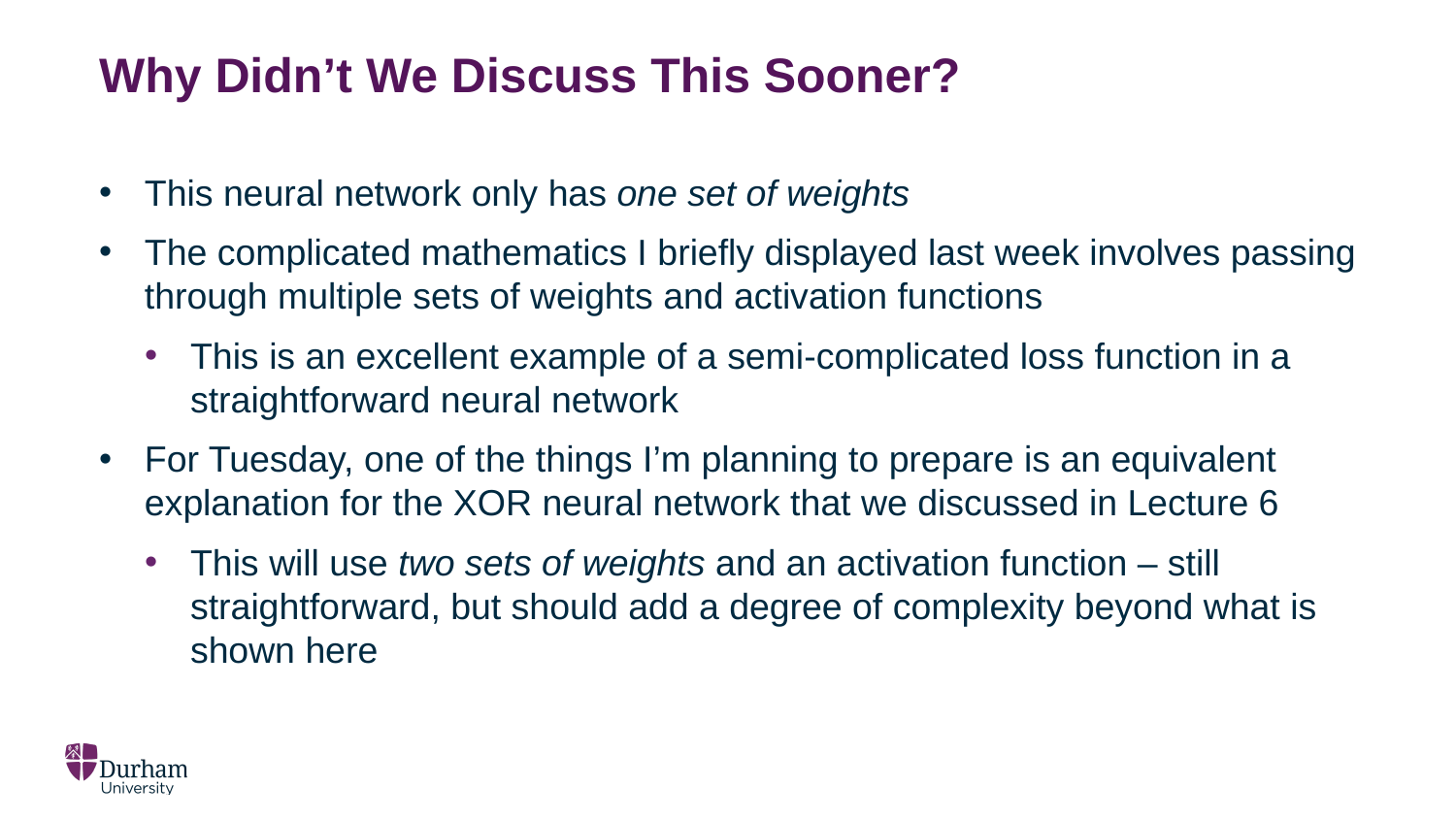

# Why Didn’t We Discuss This Sooner?
This neural network only has one set of weights
The complicated mathematics I briefly displayed last week involves passing through multiple sets of weights and activation functions
This is an excellent example of a semi-complicated loss function in a straightforward neural network
For Tuesday, one of the things I’m planning to prepare is an equivalent explanation for the XOR neural network that we discussed in Lecture 6
This will use two sets of weights and an activation function – still straightforward, but should add a degree of complexity beyond what is shown here